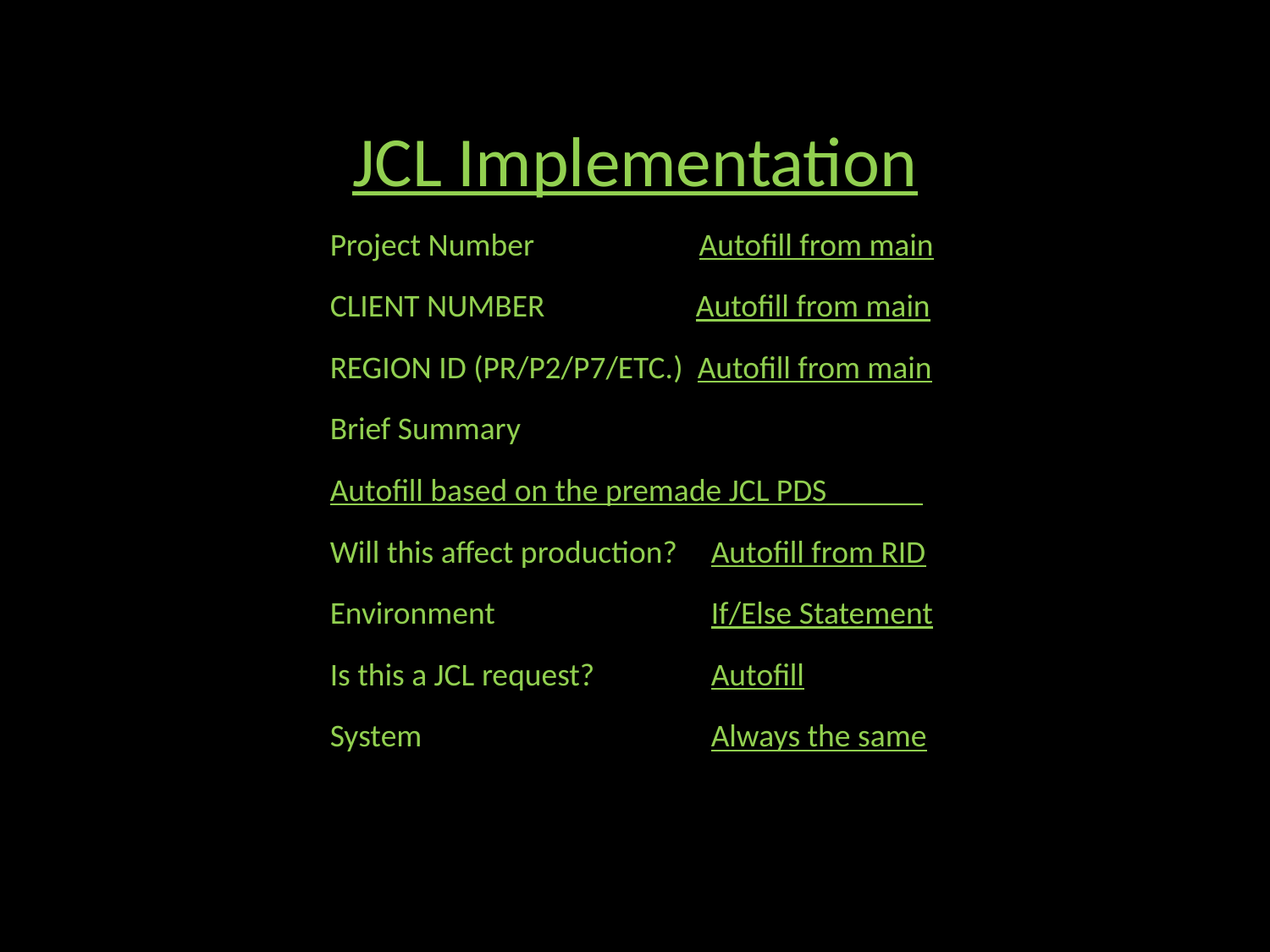

JCL Implementation
Project Number	                Autofill from main
CLIENT NUMBER                     Autofill from main
REGION ID (PR/P2/P7/ETC.)  Autofill from main
Brief Summary
Autofill based on the premade JCL PDS______
Will this affect production?	Autofill from RID
Environment		If/Else Statement
Is this a JCL request?	Autofill
System			Always the same